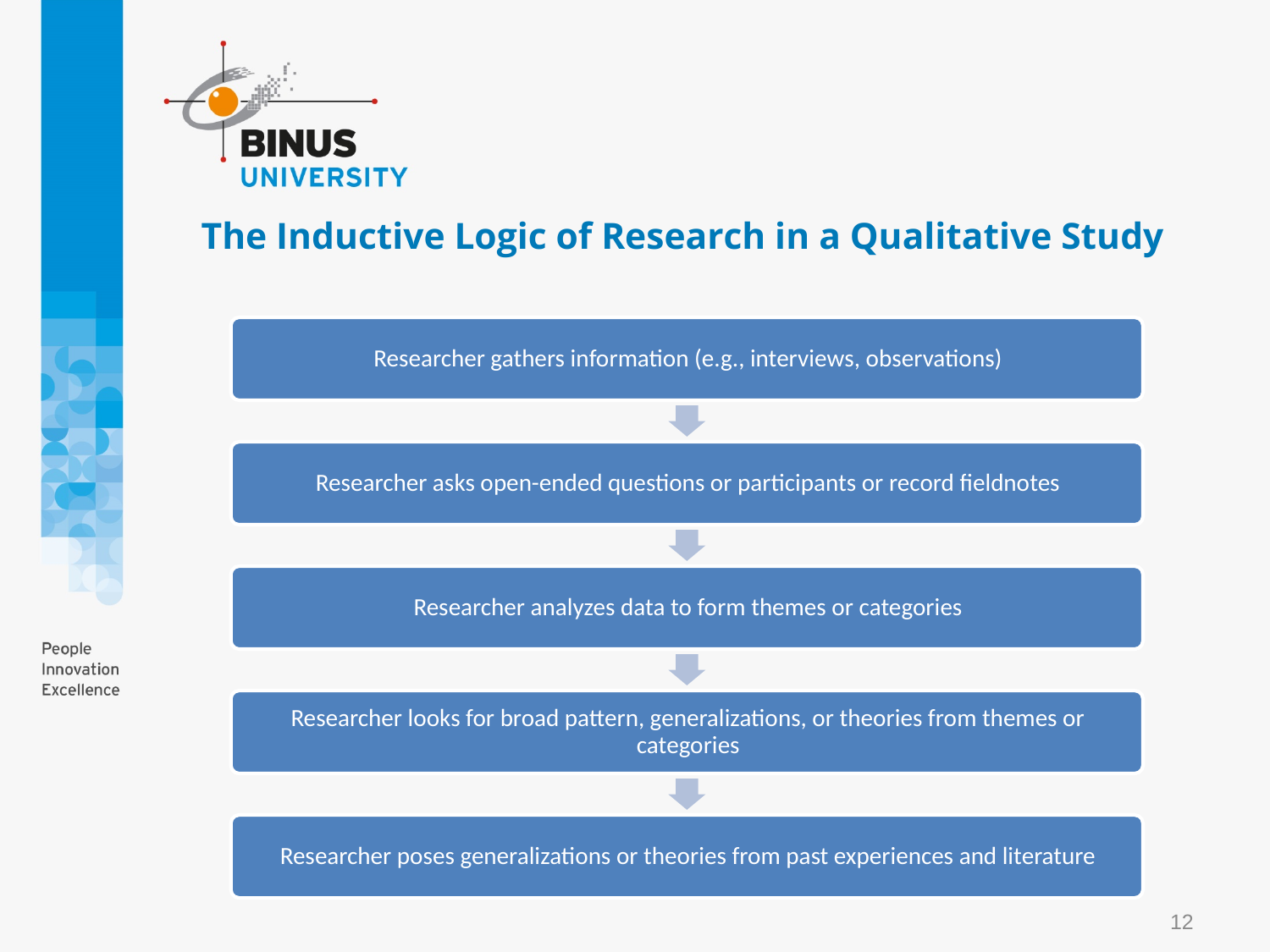

# The Inductive Logic of Research in a Qualitative Study
Researcher gathers information (e.g., interviews, observations)

Researcher asks open-ended questions or participants or record fieldnotes

Researcher analyzes data to form themes or categories

Researcher looks for broad pattern, generalizations, or theories from themes or categories

Researcher poses generalizations or theories from past experiences and literature

12